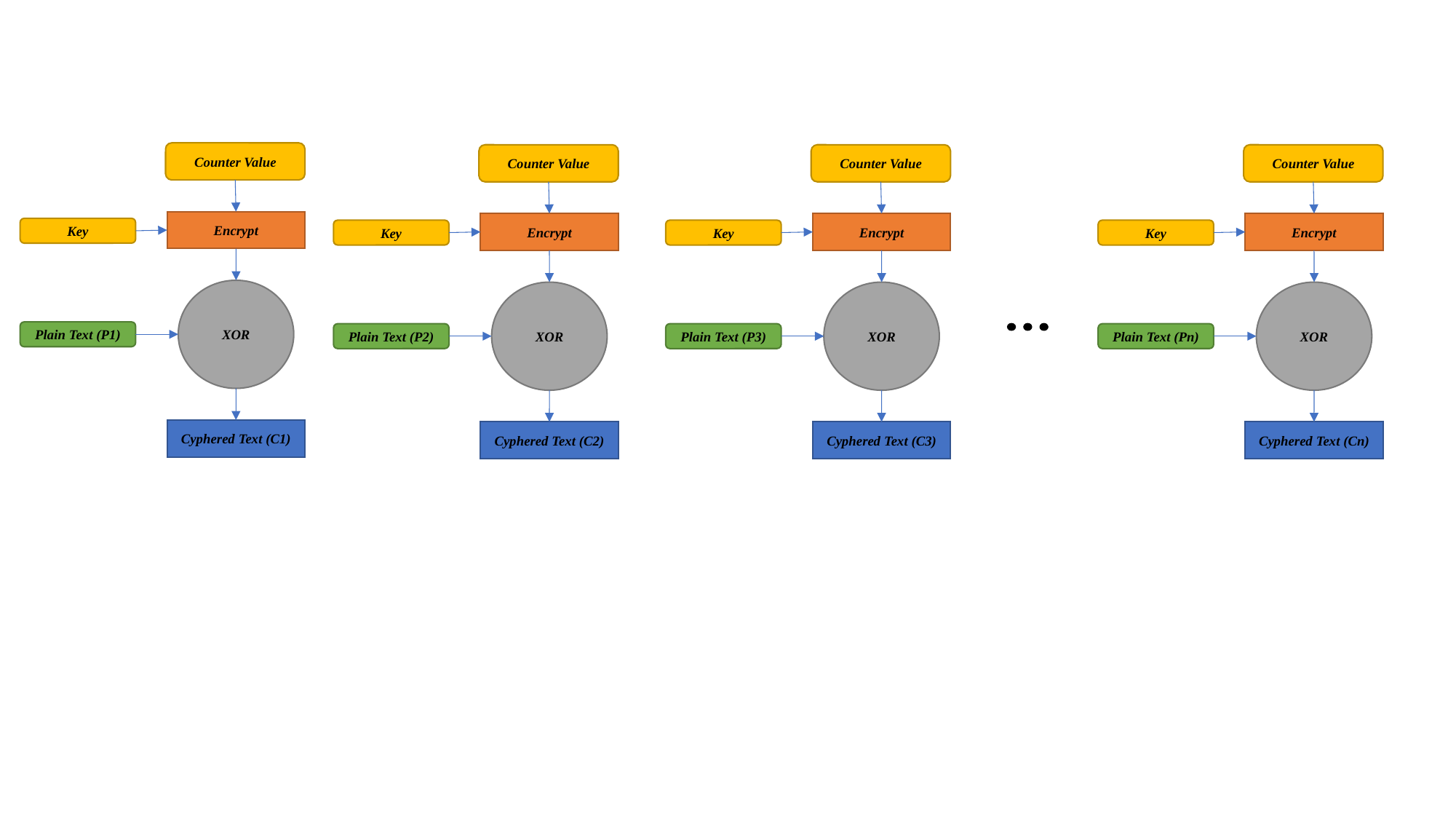

Counter Value
Counter Value
Counter Value
Counter Value
Encrypt
Encrypt
Encrypt
Encrypt
Key
Key
Key
Key
XOR
XOR
XOR
XOR
Plain Text (P1)
Plain Text (P2)
Plain Text (P3)

Plain Text (Pn)
Cyphered Text (C1)
Cyphered Text (C2)
Cyphered Text (C3)
Cyphered Text (Cn)